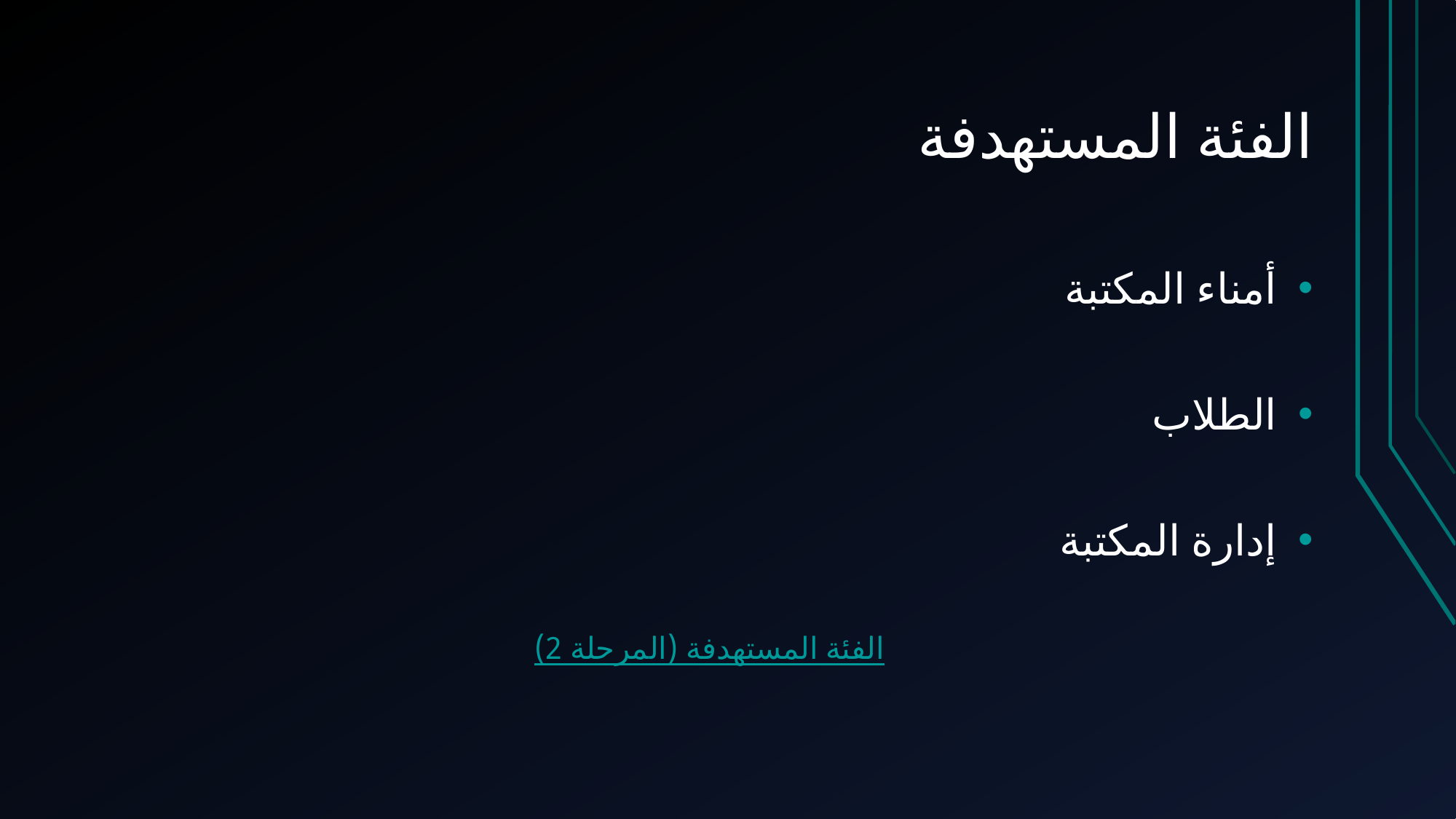

# الفئة المستهدفة
أمناء المكتبة
الطلاب
إدارة المكتبة
الفئة المستهدفة (المرحلة 2)